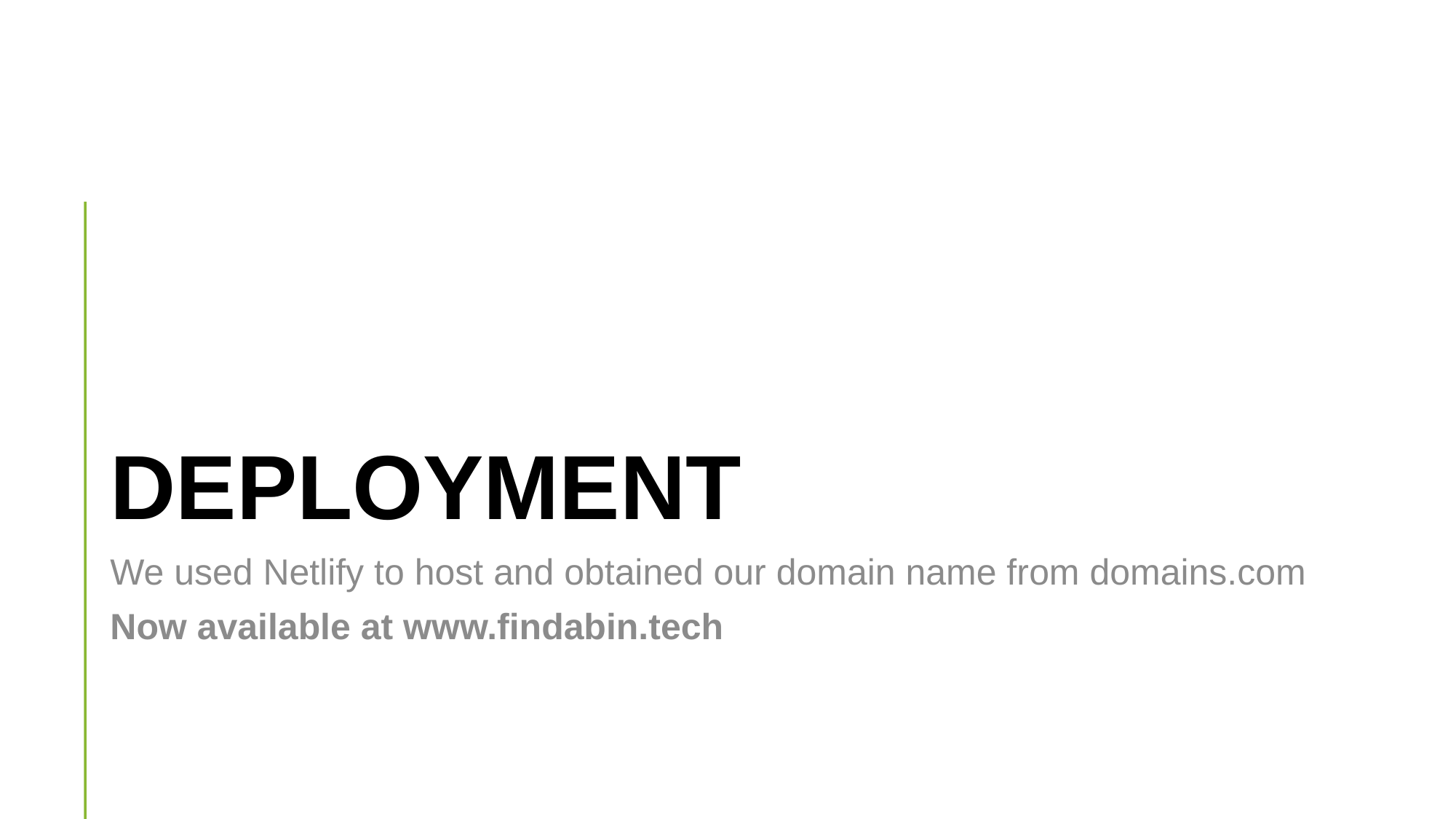

# Deployment
We used Netlify to host and obtained our domain name from domains.com
Now available at www.findabin.tech